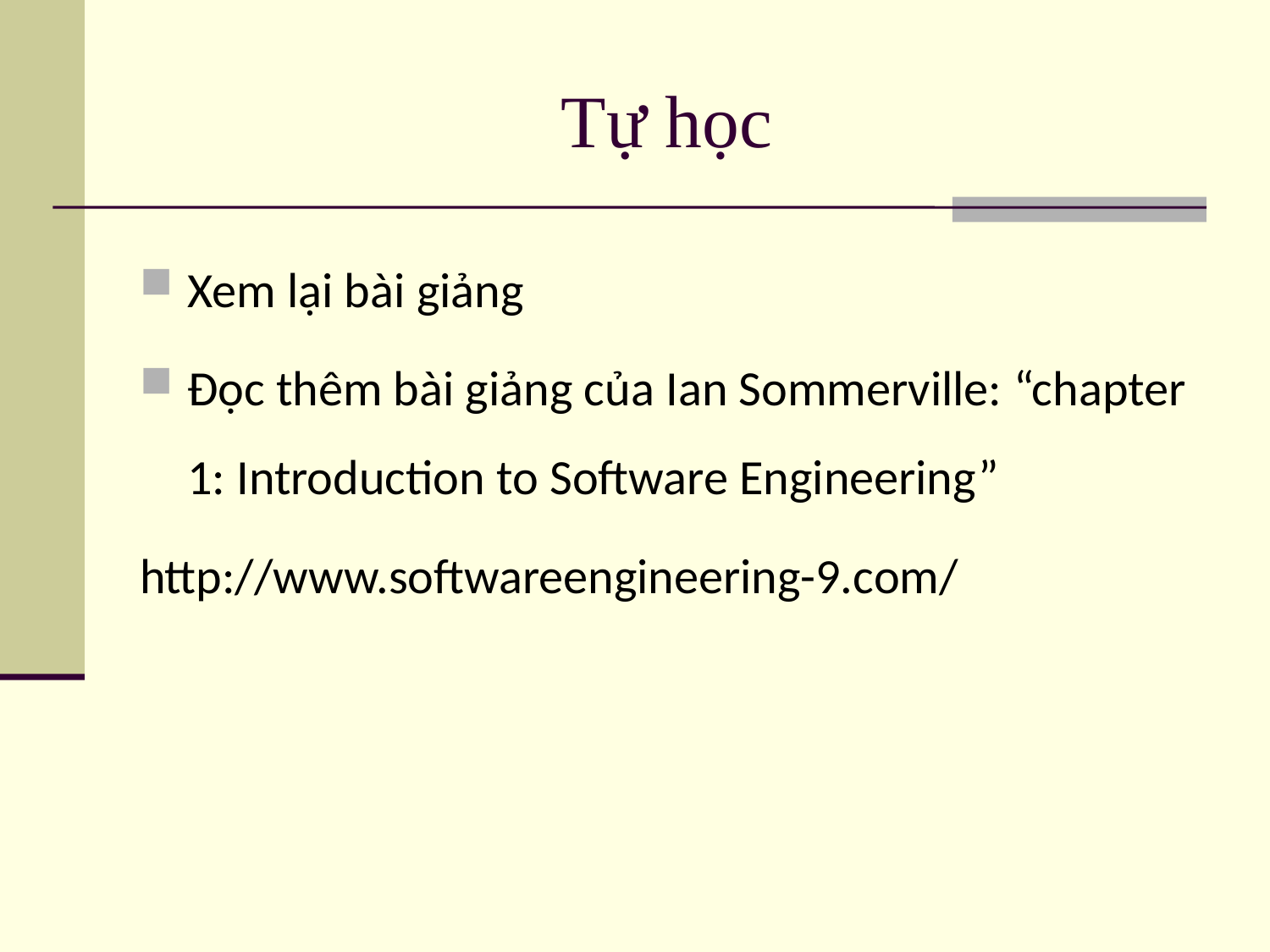

# Tự học
Xem lại bài giảng
Đọc thêm bài giảng của Ian Sommerville: “chapter 1: Introduction to Software Engineering”
http://www.softwareengineering-9.com/